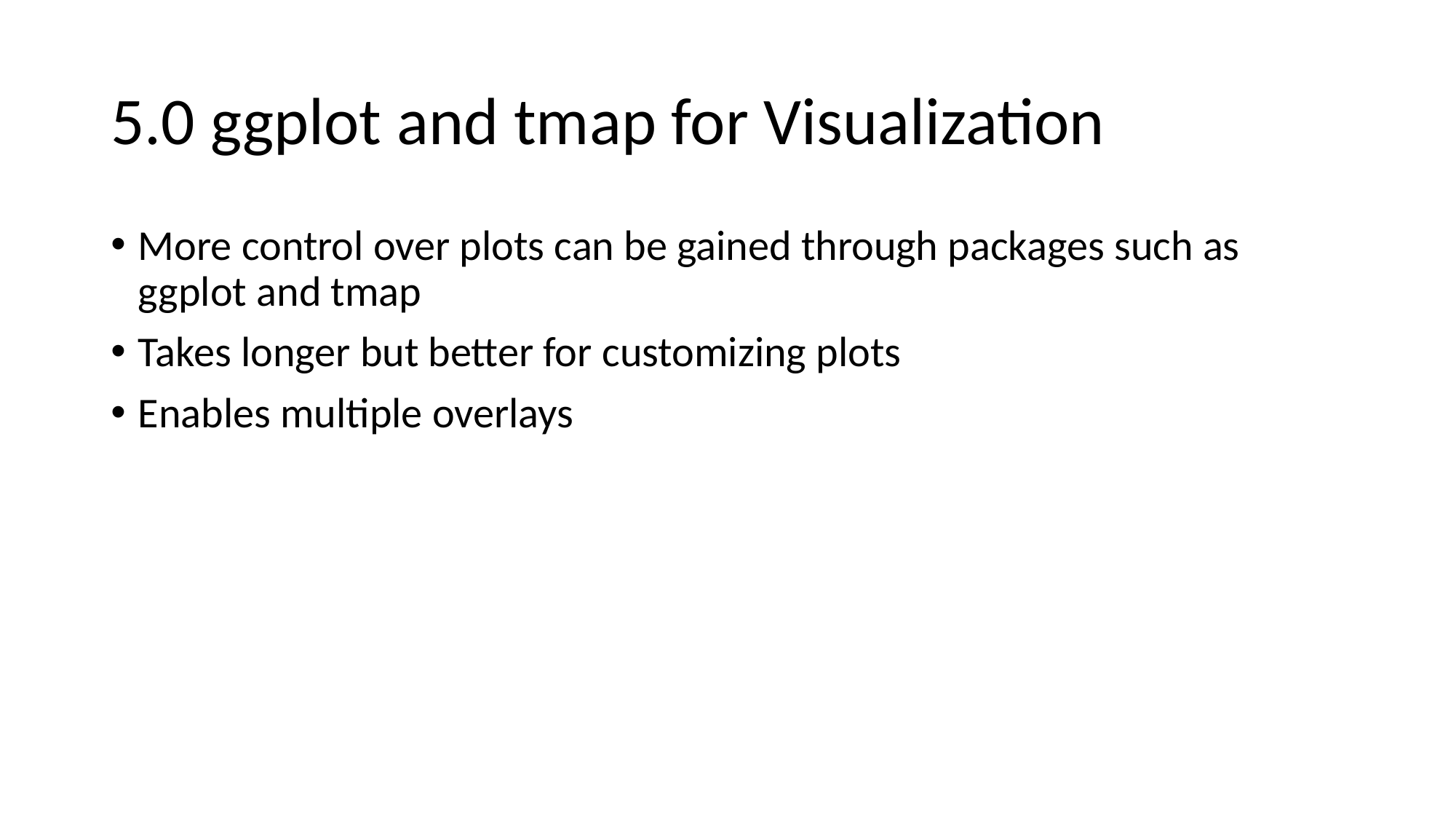

# 5.0 ggplot and tmap for Visualization
More control over plots can be gained through packages such as ggplot and tmap
Takes longer but better for customizing plots
Enables multiple overlays